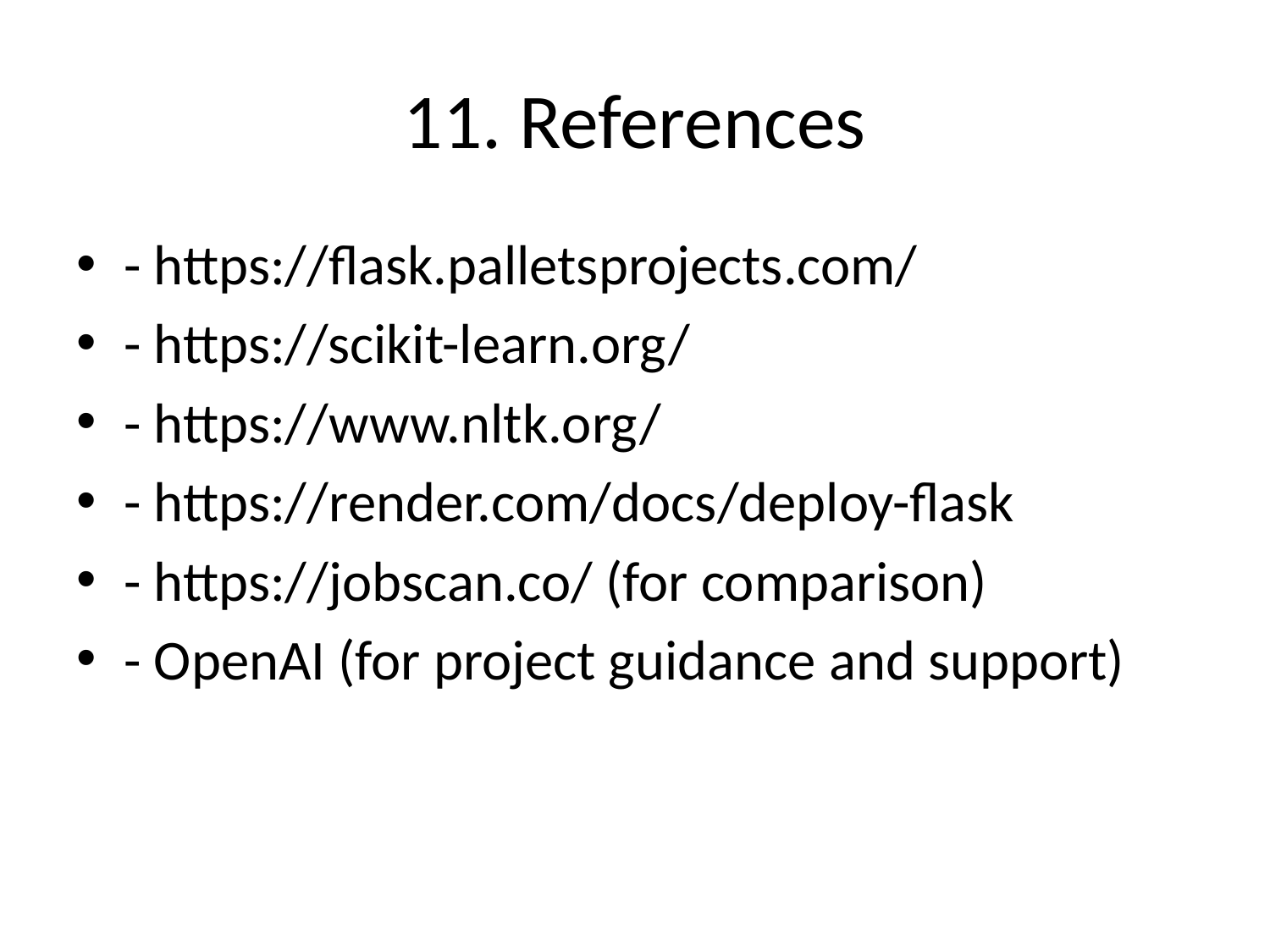

# 11. References
- https://flask.palletsprojects.com/
- https://scikit-learn.org/
- https://www.nltk.org/
- https://render.com/docs/deploy-flask
- https://jobscan.co/ (for comparison)
- OpenAI (for project guidance and support)